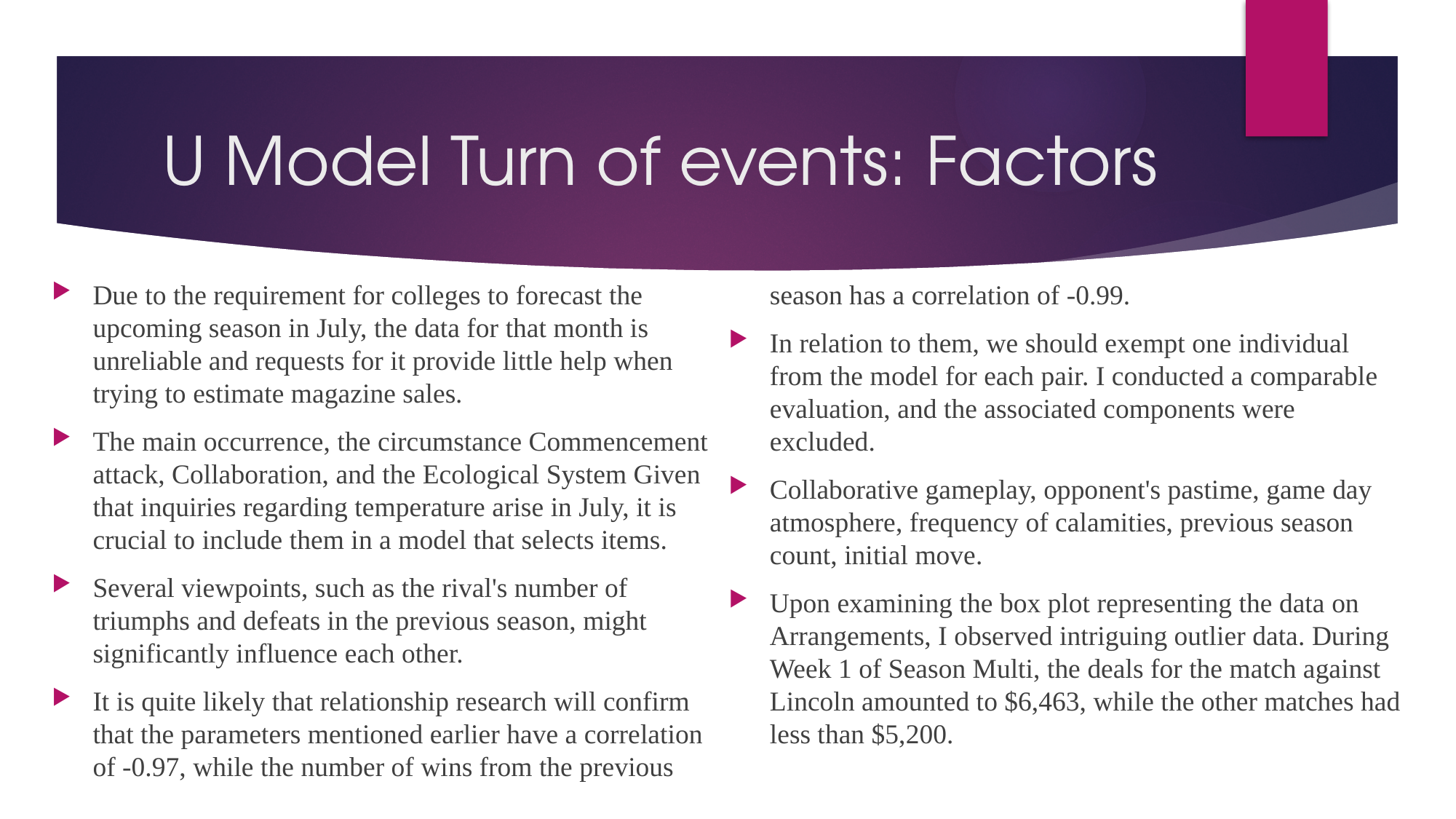

# U Model Turn of events: Factors
Due to the requirement for colleges to forecast the upcoming season in July, the data for that month is unreliable and requests for it provide little help when trying to estimate magazine sales.
The main occurrence, the circumstance Commencement attack, Collaboration, and the Ecological System Given that inquiries regarding temperature arise in July, it is crucial to include them in a model that selects items.
Several viewpoints, such as the rival's number of triumphs and defeats in the previous season, might significantly influence each other.
It is quite likely that relationship research will confirm that the parameters mentioned earlier have a correlation of -0.97, while the number of wins from the previous season has a correlation of -0.99.
In relation to them, we should exempt one individual from the model for each pair. I conducted a comparable evaluation, and the associated components were excluded.
Collaborative gameplay, opponent's pastime, game day atmosphere, frequency of calamities, previous season count, initial move.
Upon examining the box plot representing the data on Arrangements, I observed intriguing outlier data. During Week 1 of Season Multi, the deals for the match against Lincoln amounted to $6,463, while the other matches had less than $5,200.